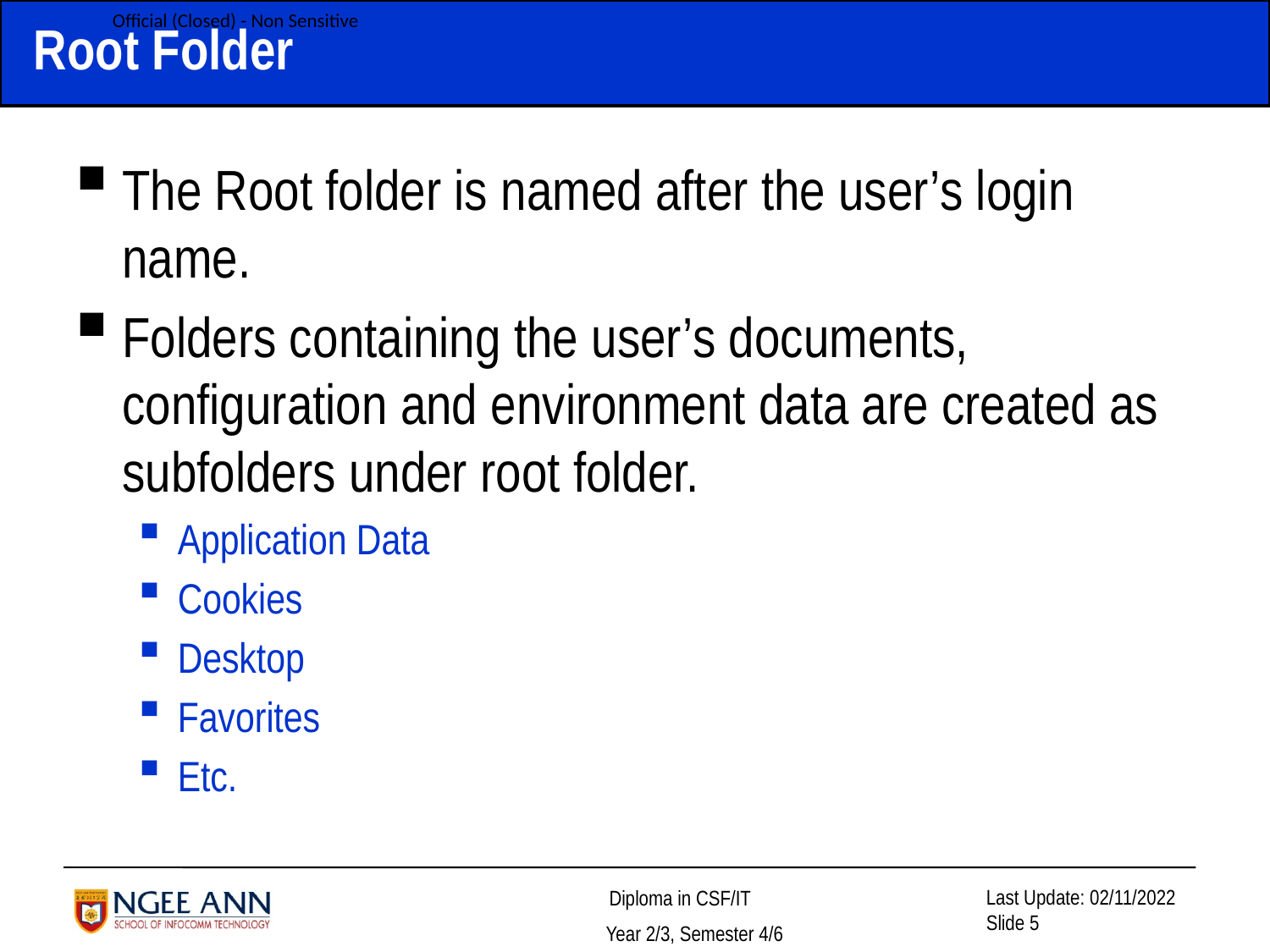

# Root Folder
The Root folder is named after the user’s login name.
Folders containing the user’s documents, configuration and environment data are created as subfolders under root folder.
Application Data
Cookies
Desktop
Favorites
Etc.